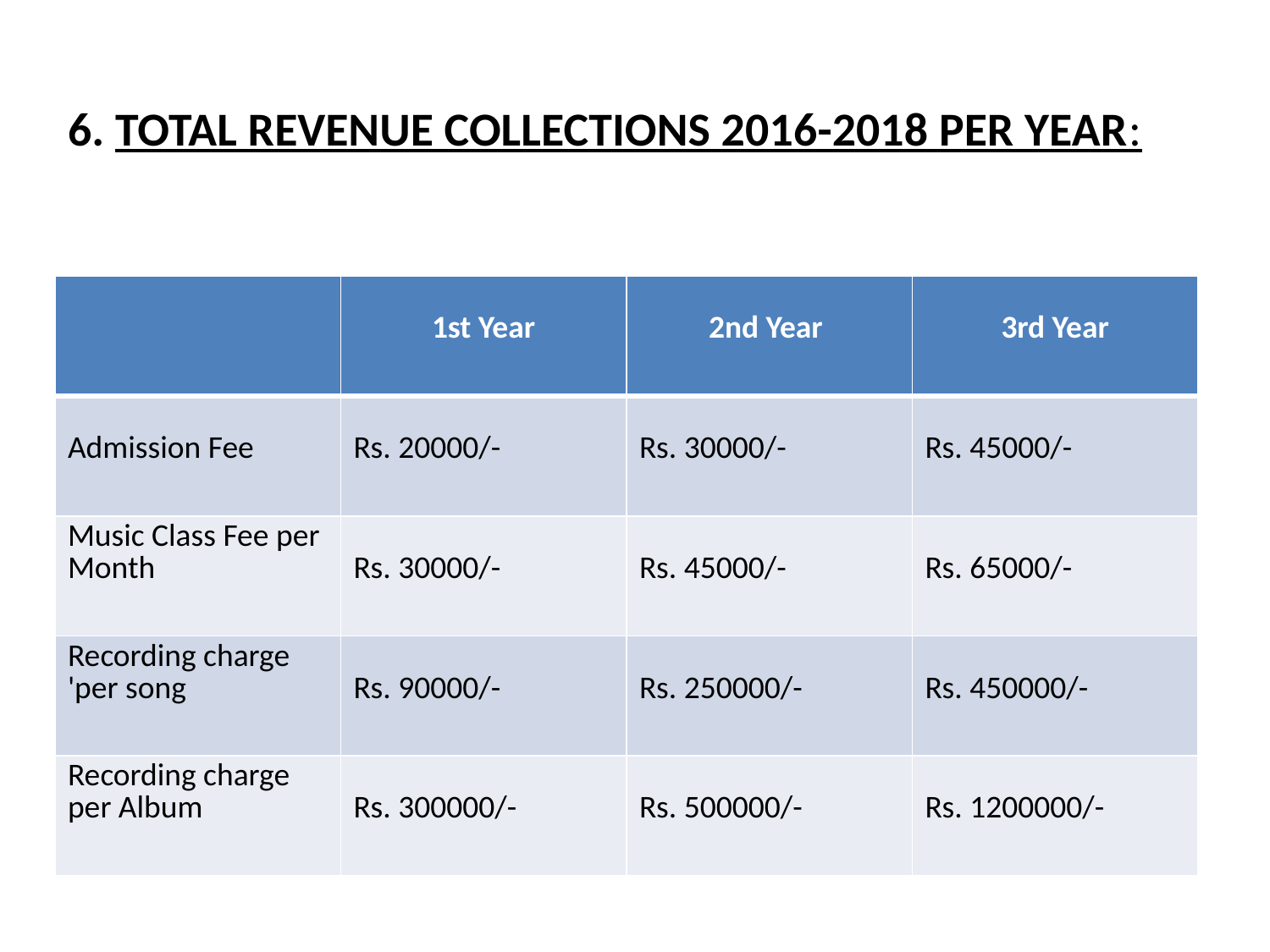

# 6. TOTAL REVENUE COLLECTIONS 2016-2018 PER YEAR:
|  | 1st Year | 2nd Year | 3rd Year |
| --- | --- | --- | --- |
| Admission Fee | Rs. 20000/- | Rs. 30000/- | Rs. 45000/- |
| Music Class Fee per Month | Rs. 30000/- | Rs. 45000/- | Rs. 65000/- |
| Recording charge 'per song | Rs. 90000/- | Rs. 250000/- | Rs. 450000/- |
| Recording charge per Album | Rs. 300000/- | Rs. 500000/- | Rs. 1200000/- |